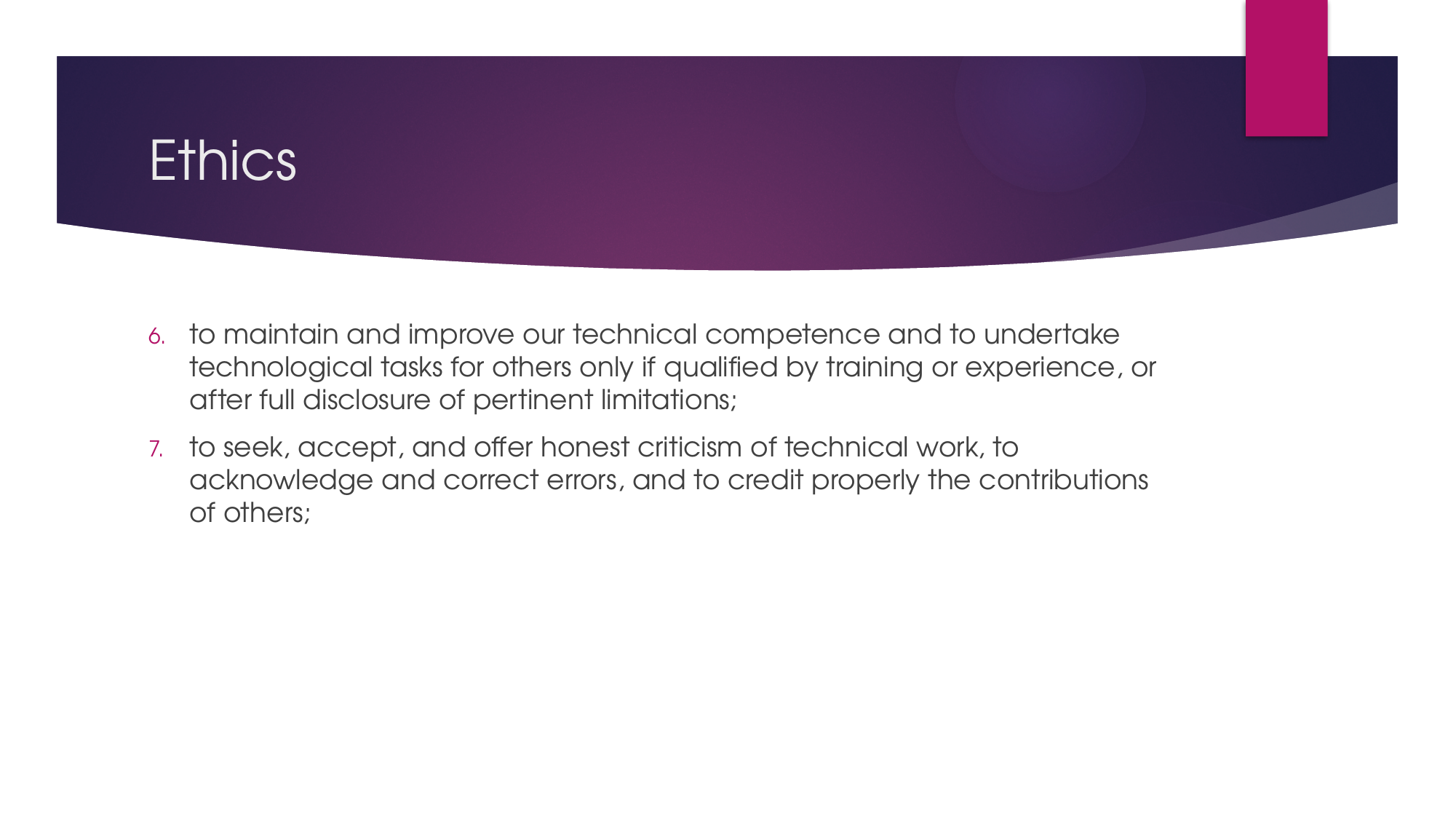

# Ethics
to maintain and improve our technical competence and to undertake technological tasks for others only if qualified by training or experience, or after full disclosure of pertinent limitations;
to seek, accept, and offer honest criticism of technical work, to acknowledge and correct errors, and to credit properly the contributions of others;